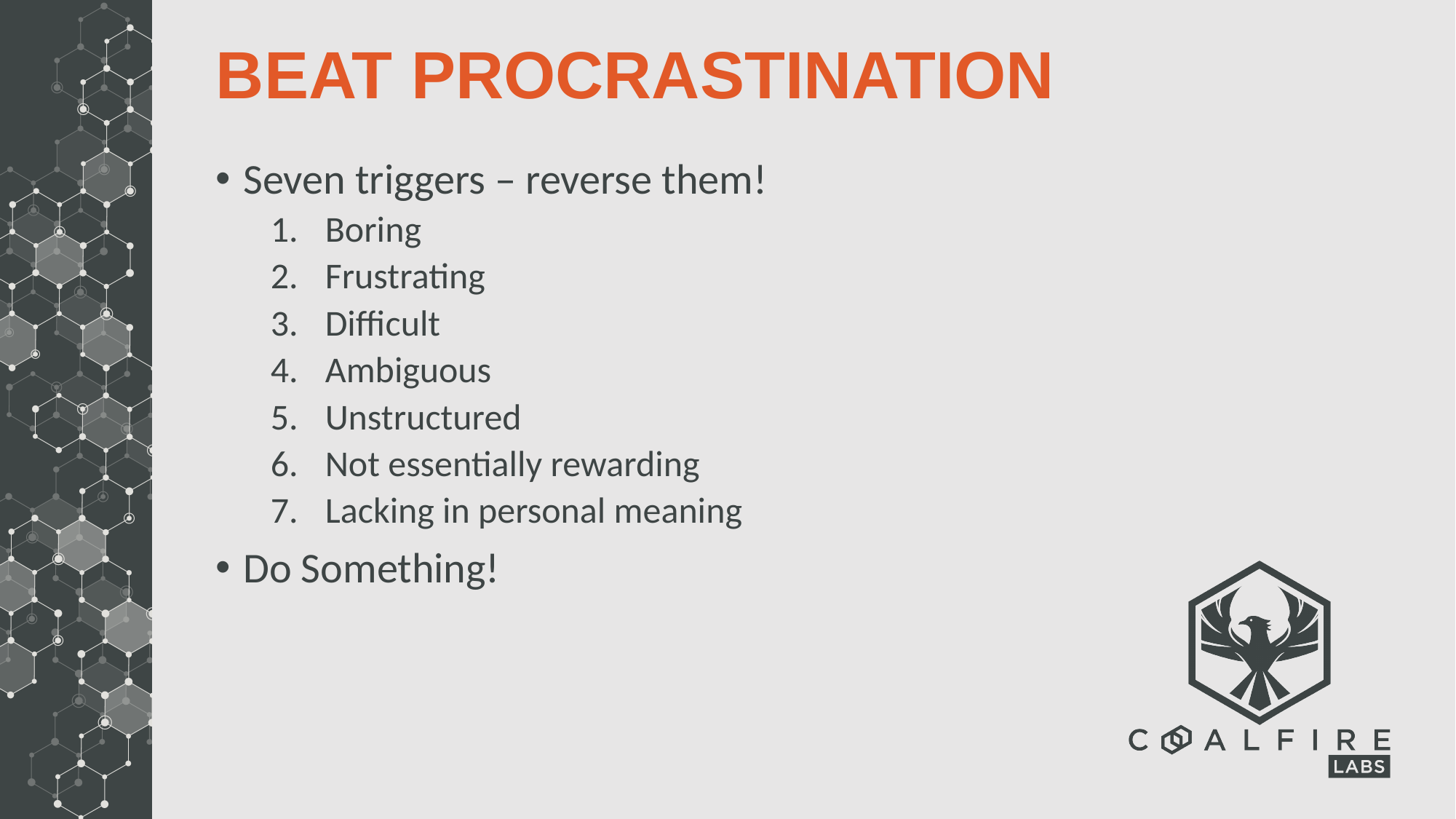

# Beat Procrastination
Seven triggers – reverse them!
Boring
Frustrating
Difficult
Ambiguous
Unstructured
Not essentially rewarding
Lacking in personal meaning
Do Something!